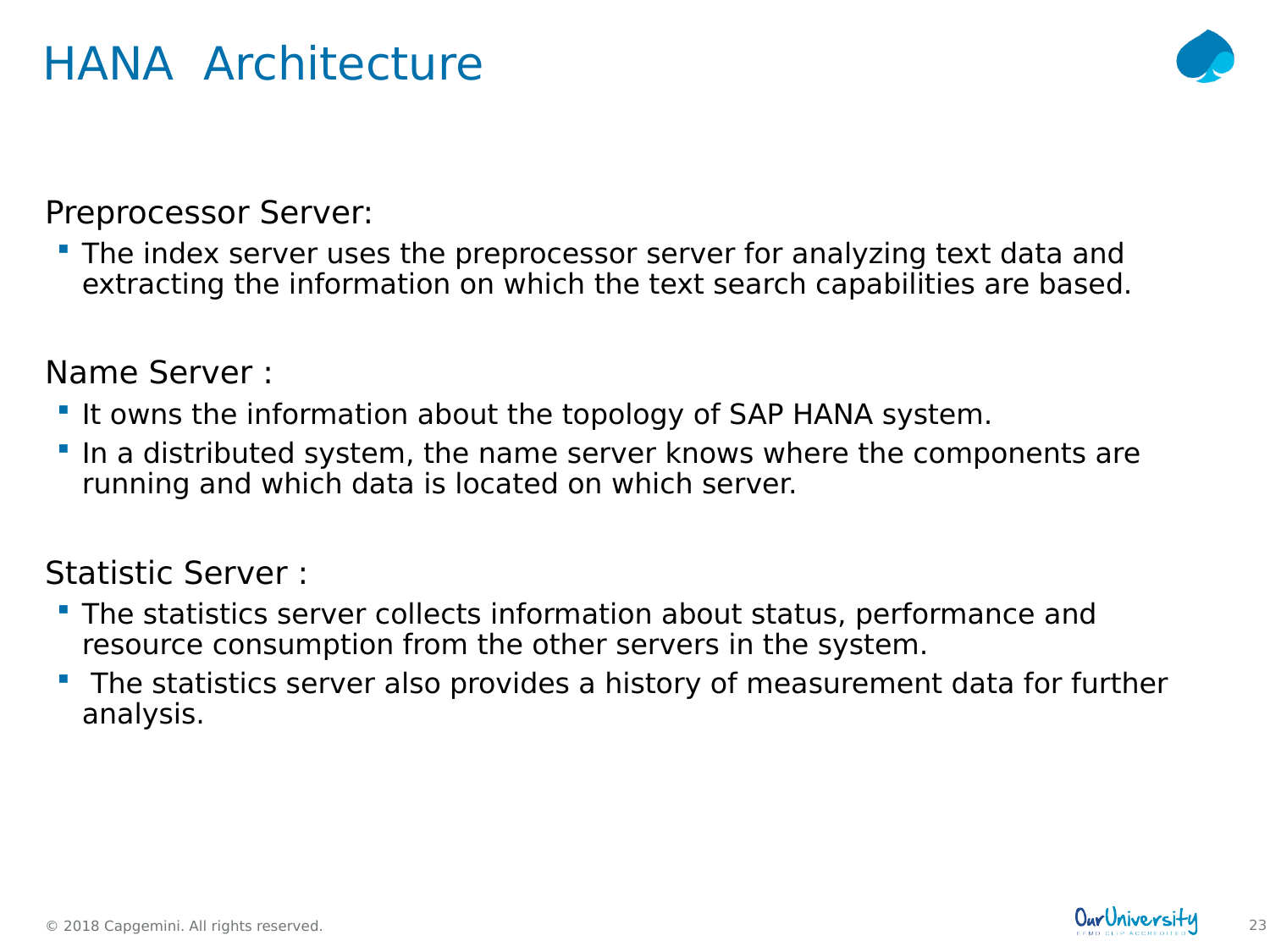

# HANA  Architecture
Preprocessor Server:
The index server uses the preprocessor server for analyzing text data and extracting the information on which the text search capabilities are based.

Name Server :
It owns the information about the topology of SAP HANA system.
In a distributed system, the name server knows where the components are running and which data is located on which server.

Statistic Server :
The statistics server collects information about status, performance and resource consumption from the other servers in the system.
 The statistics server also provides a history of measurement data for further analysis.